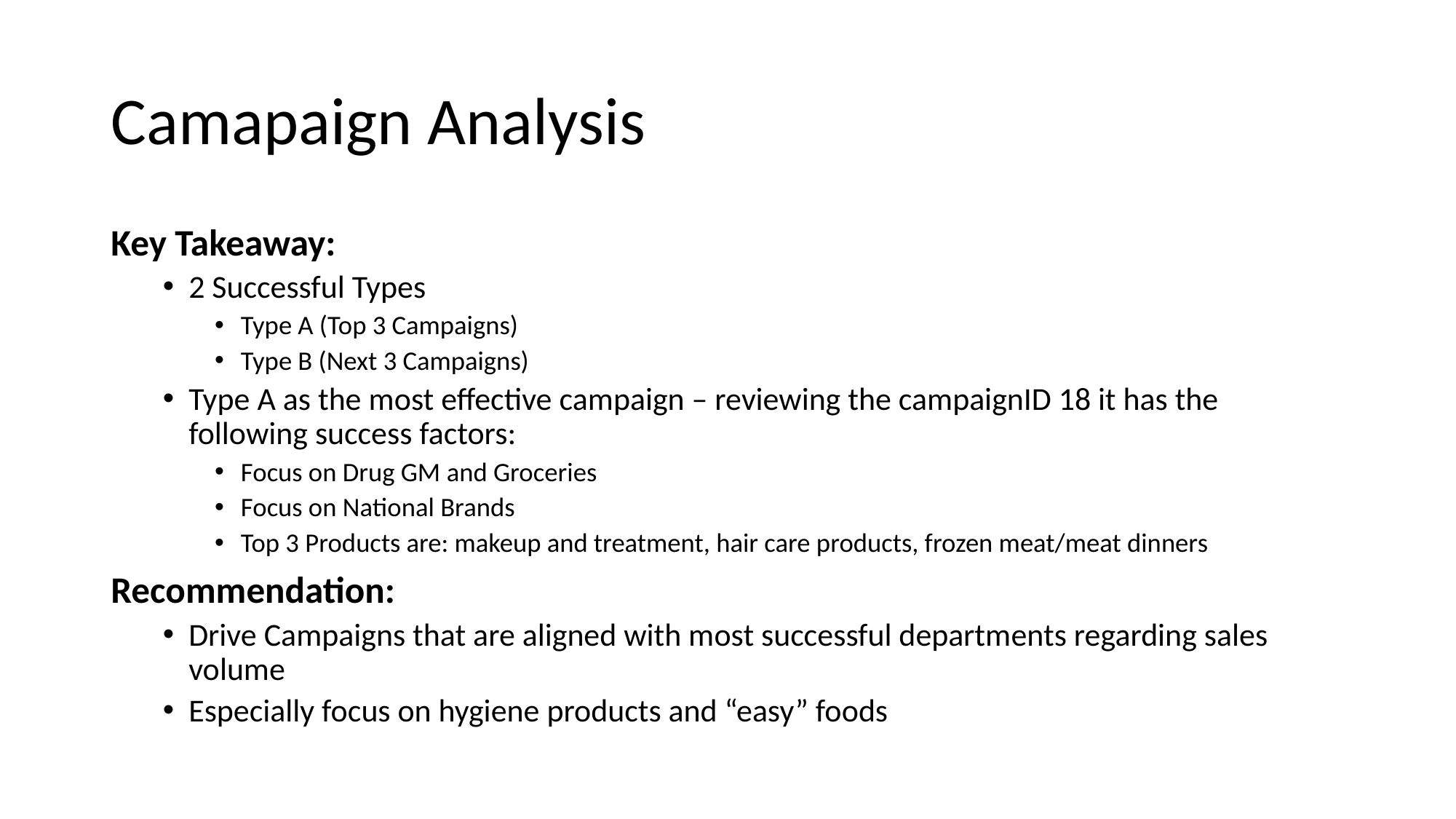

# Camapaign Analysis
Key Takeaway:
2 Successful Types
Type A (Top 3 Campaigns)
Type B (Next 3 Campaigns)
Type A as the most effective campaign – reviewing the campaignID 18 it has the following success factors:
Focus on Drug GM and Groceries
Focus on National Brands
Top 3 Products are: makeup and treatment, hair care products, frozen meat/meat dinners
Recommendation:
Drive Campaigns that are aligned with most successful departments regarding sales volume
Especially focus on hygiene products and “easy” foods